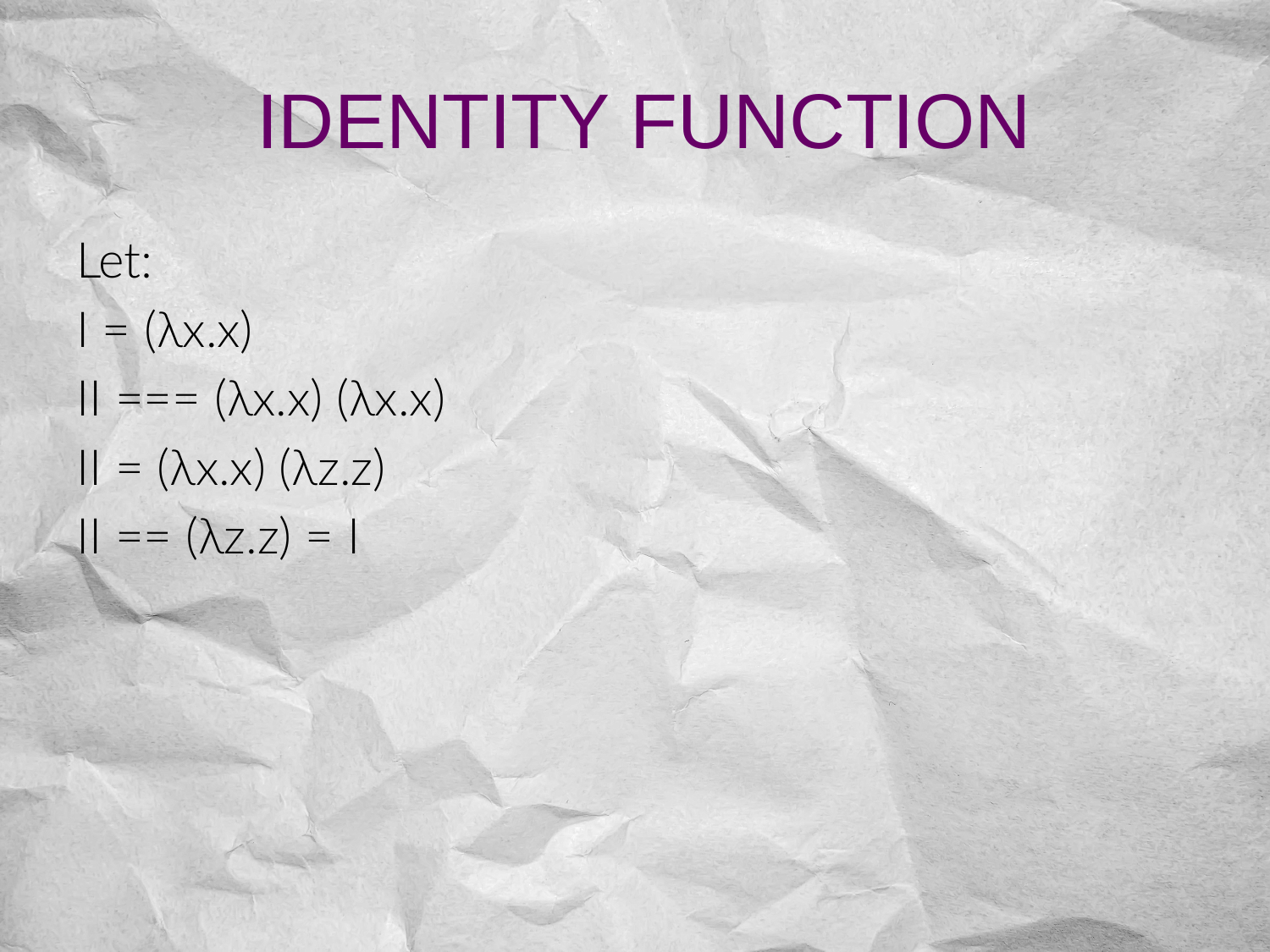

# Identity Function
Let:
I = (λx.x)
II === (λx.x) (λx.x)
II = (λx.x) (λz.z)
II == (λz.z) = I